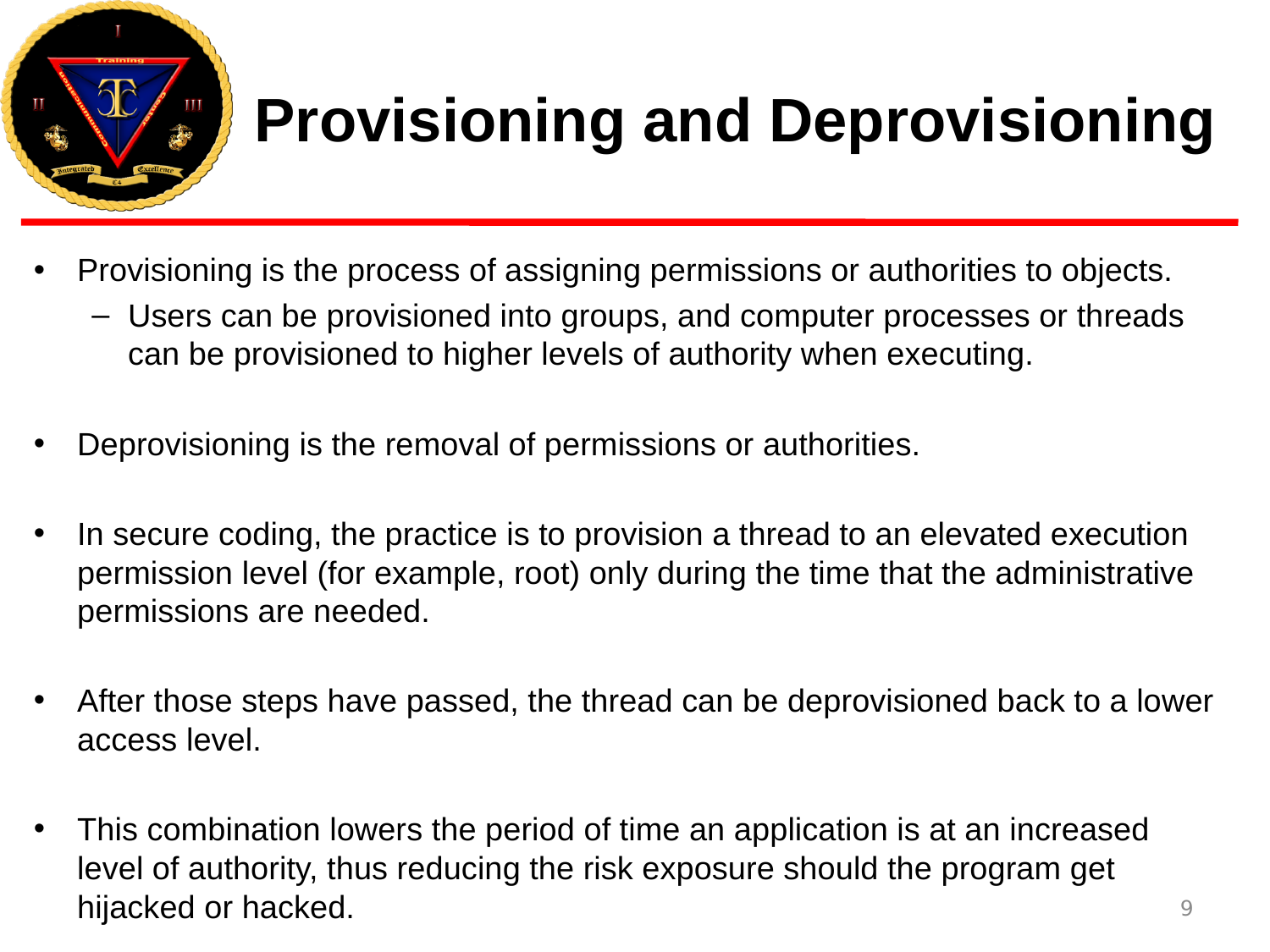

# Provisioning and Deprovisioning
Provisioning is the process of assigning permissions or authorities to objects.
Users can be provisioned into groups, and computer processes or threads can be provisioned to higher levels of authority when executing.

Deprovisioning is the removal of permissions or authorities.

In secure coding, the practice is to provision a thread to an elevated execution permission level (for example, root) only during the time that the administrative permissions are needed.

After those steps have passed, the thread can be deprovisioned back to a lower access level.

This combination lowers the period of time an application is at an increased level of authority, thus reducing the risk exposure should the program get hijacked or hacked.
9